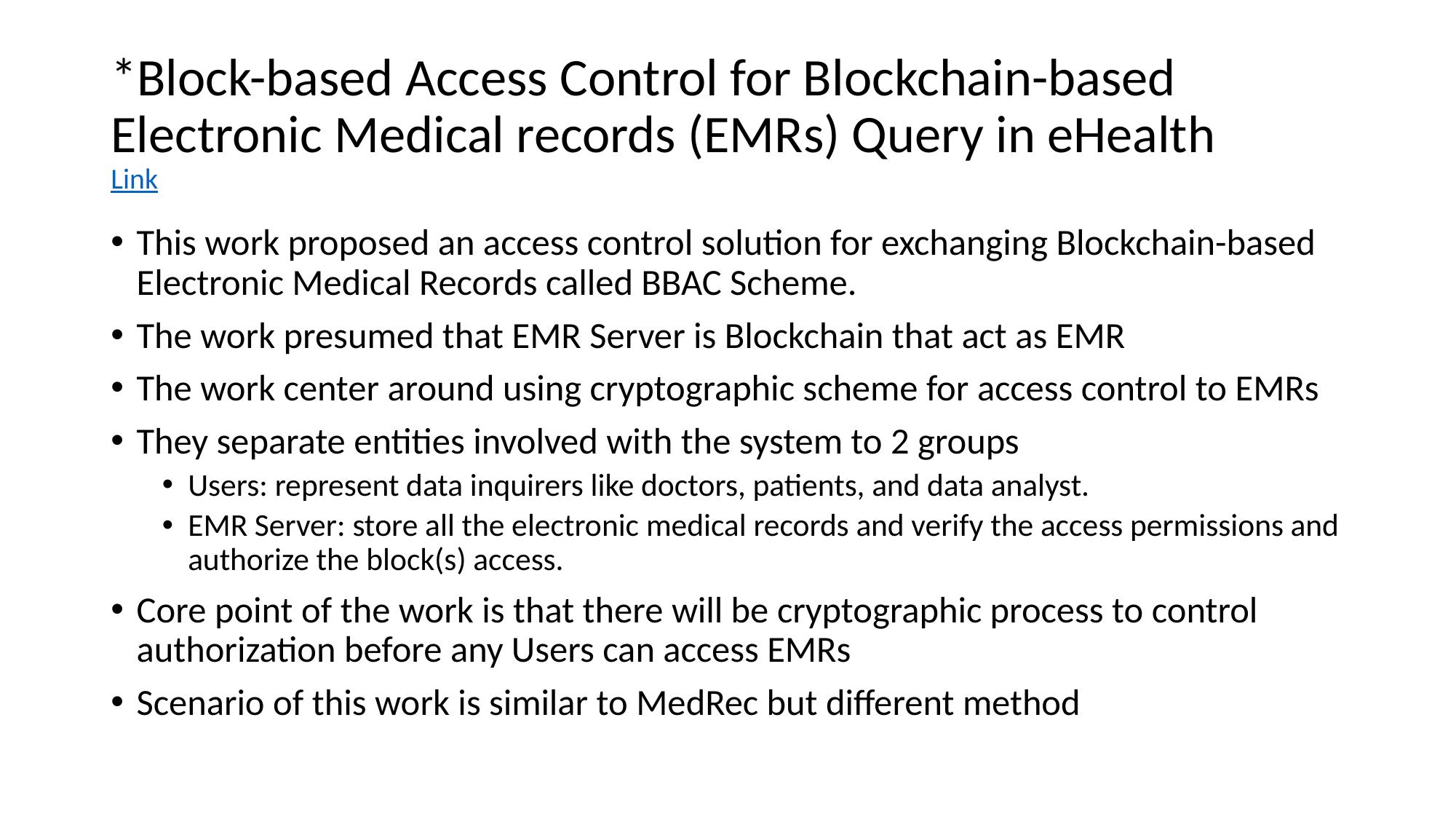

# *Block-based Access Control for Blockchain-based Electronic Medical records (EMRs) Query in eHealth Link
This work proposed an access control solution for exchanging Blockchain-based Electronic Medical Records called BBAC Scheme.
The work presumed that EMR Server is Blockchain that act as EMR
The work center around using cryptographic scheme for access control to EMRs
They separate entities involved with the system to 2 groups
Users: represent data inquirers like doctors, patients, and data analyst.
EMR Server: store all the electronic medical records and verify the access permissions and authorize the block(s) access.
Core point of the work is that there will be cryptographic process to control authorization before any Users can access EMRs
Scenario of this work is similar to MedRec but different method